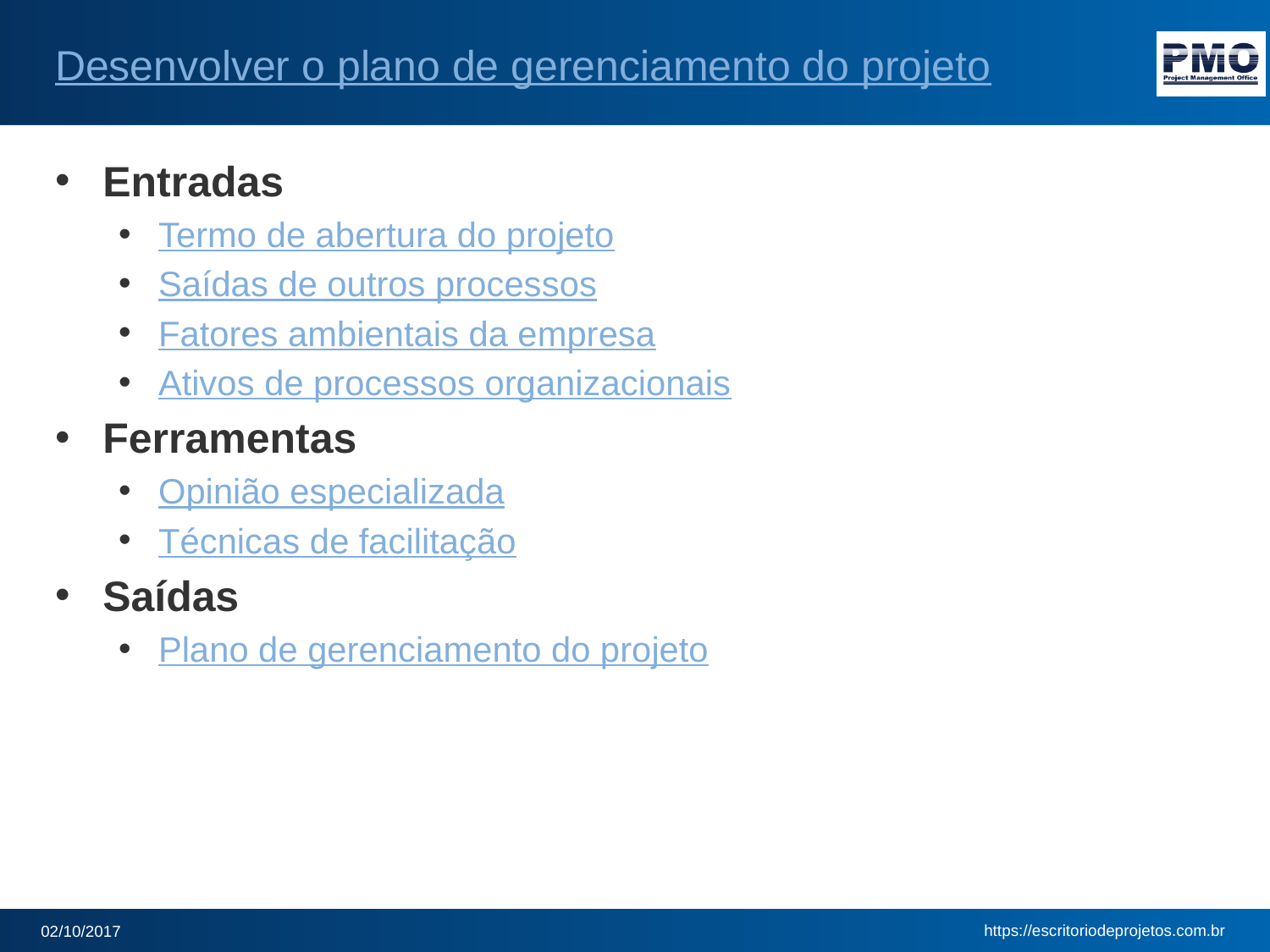

# Desenvolver o plano de gerenciamento do projeto
Entradas
Termo de abertura do projeto
Saídas de outros processos
Fatores ambientais da empresa
Ativos de processos organizacionais
Ferramentas
Opinião especializada
Técnicas de facilitação
Saídas
Plano de gerenciamento do projeto